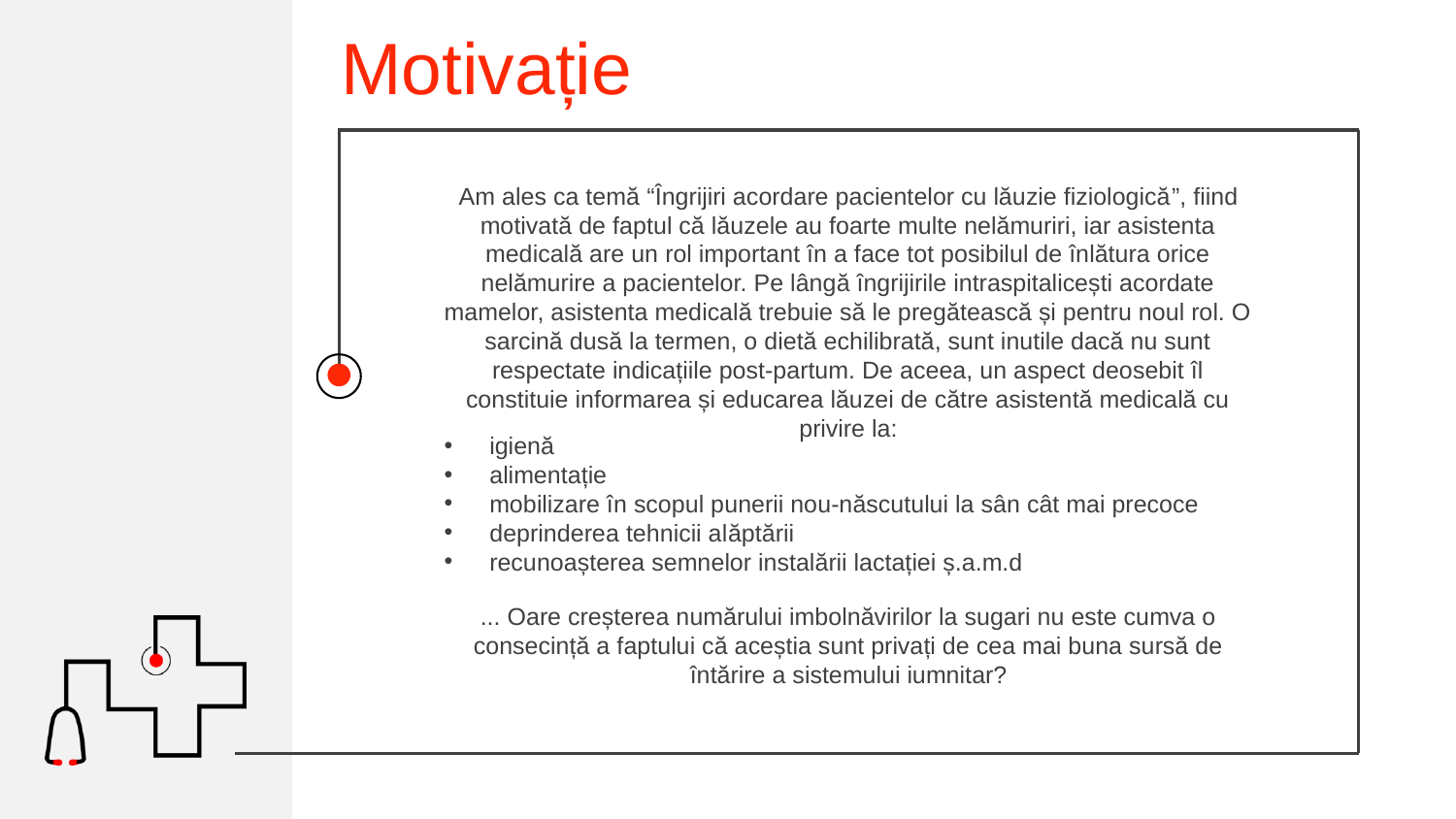

Motivație

Am ales ca temă “Îngrijiri acordare pacientelor cu lăuzie fiziologică”, fiind motivată de faptul că lăuzele au foarte multe nelămuriri, iar asistenta medicală are un rol important în a face tot posibilul de înlătura orice nelămurire a pacientelor. Pe lângă îngrijirile intraspitalicești acordate mamelor, asistenta medicală trebuie să le pregătească și pentru noul rol. O sarcină dusă la termen, o dietă echilibrată, sunt inutile dacă nu sunt respectate indicațiile post-partum. De aceea, un aspect deosebit îl constituie informarea și educarea lăuzei de către asistentă medicală cu privire la:
igienă
alimentație
mobilizare în scopul punerii nou-născutului la sân cât mai precoce
deprinderea tehnicii alăptării
recunoașterea semnelor instalării lactației ș.a.m.d
... Oare creșterea numărului imbolnăvirilor la sugari nu este cumva o consecință a faptului că aceștia sunt privați de cea mai buna sursă de întărire a sistemului iumnitar?